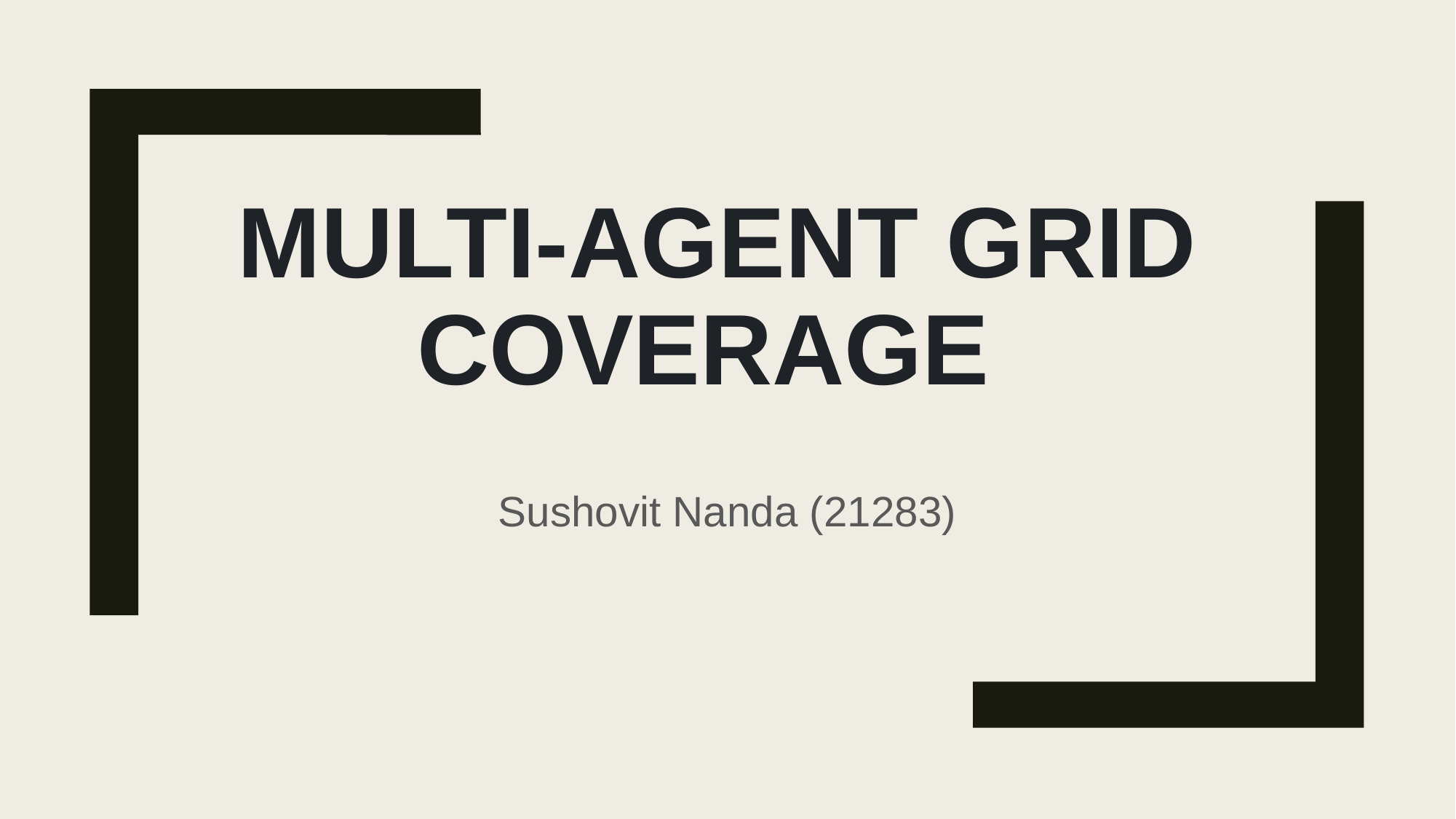

# Multi-Agent Grid Coverage
Sushovit Nanda (21283)